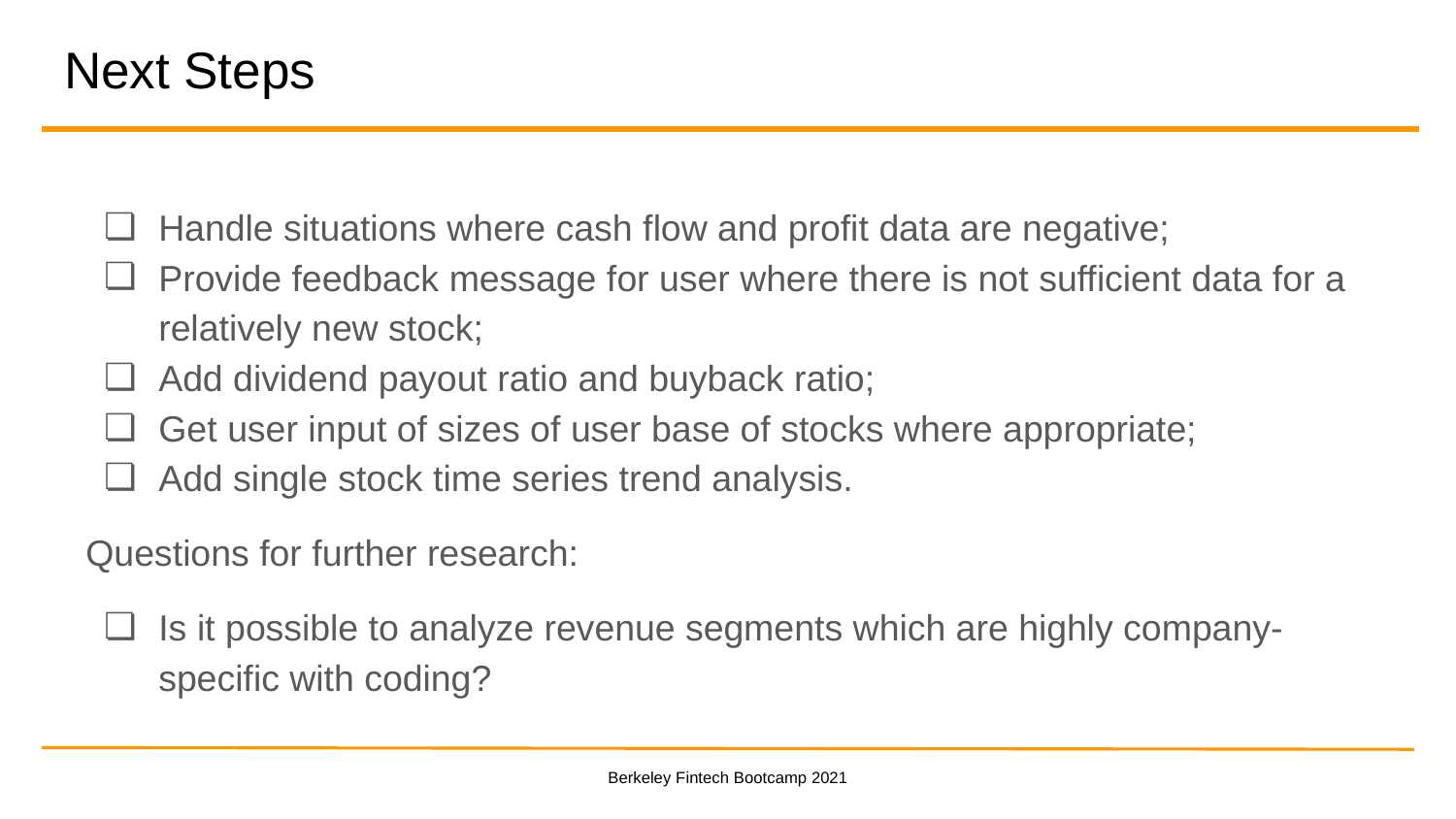

# Next Steps
Handle situations where cash flow and profit data are negative;
Provide feedback message for user where there is not sufficient data for a relatively new stock;
Add dividend payout ratio and buyback ratio;
Get user input of sizes of user base of stocks where appropriate;
Add single stock time series trend analysis.
Questions for further research:
Is it possible to analyze revenue segments which are highly company-specific with coding?